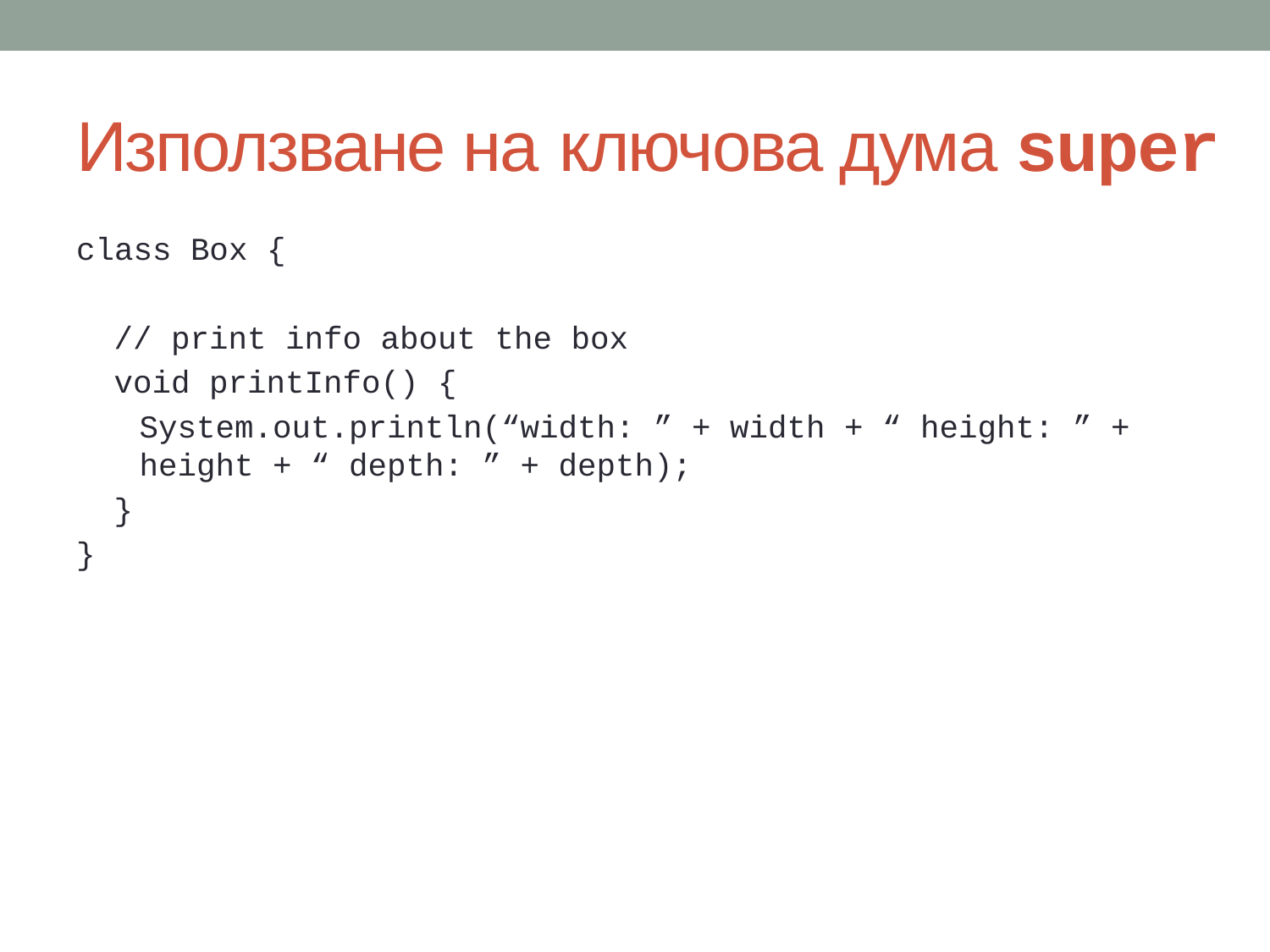

# Използване на ключова дума super
class Box {

// print info about the box
void printInfo() {
System.out.println(“width: ” + width + “ height: ” + height + “ depth: ” + depth);
}
}